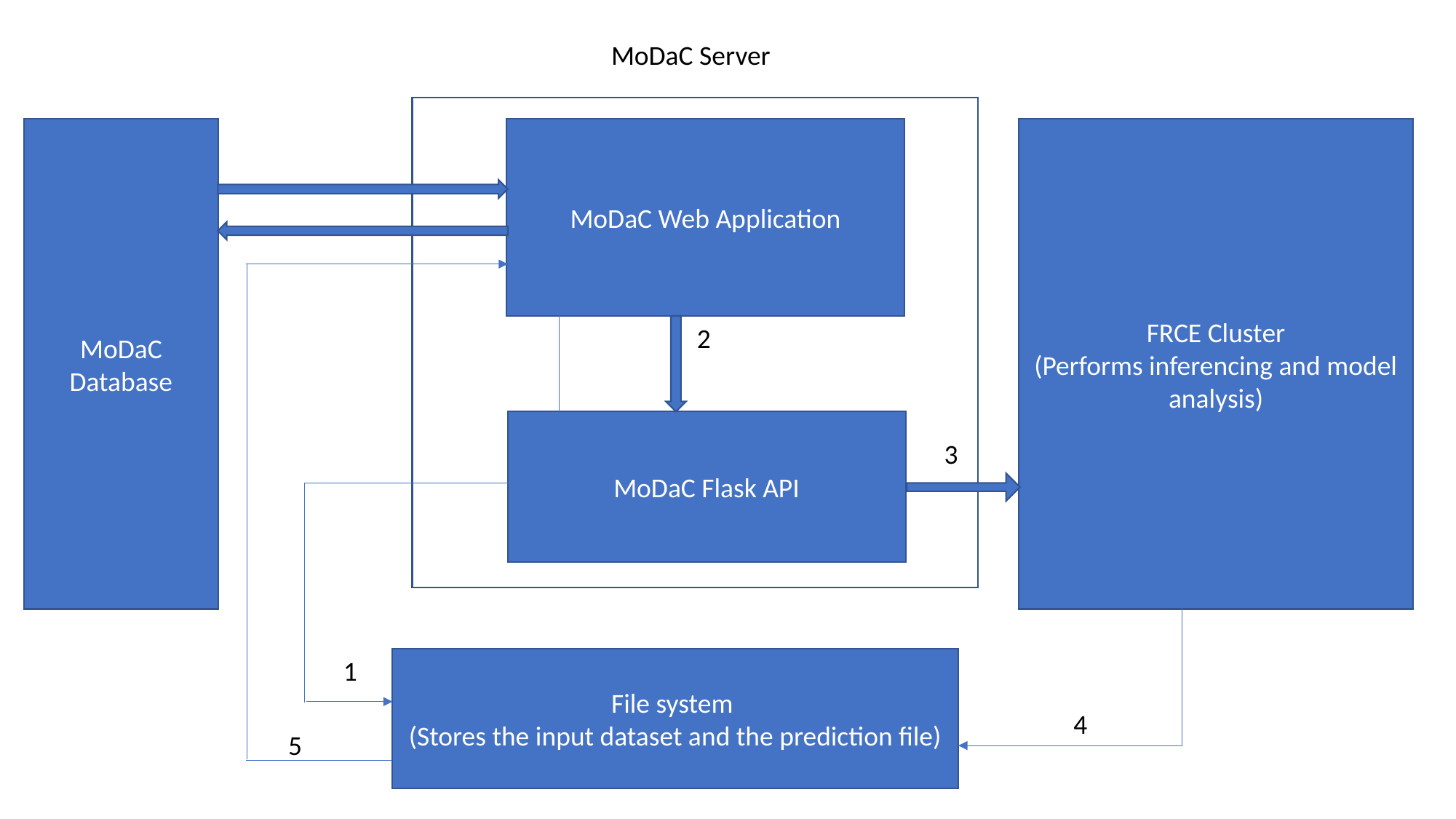

MoDaC Server
M2222O22
FRCE Cluster
(Performs inferencing and model analysis)
MoDaC
Database
MoDaC Web Application

2
MoDaC Flask API
3

1
File system
(Stores the input dataset and the prediction file)
4
5